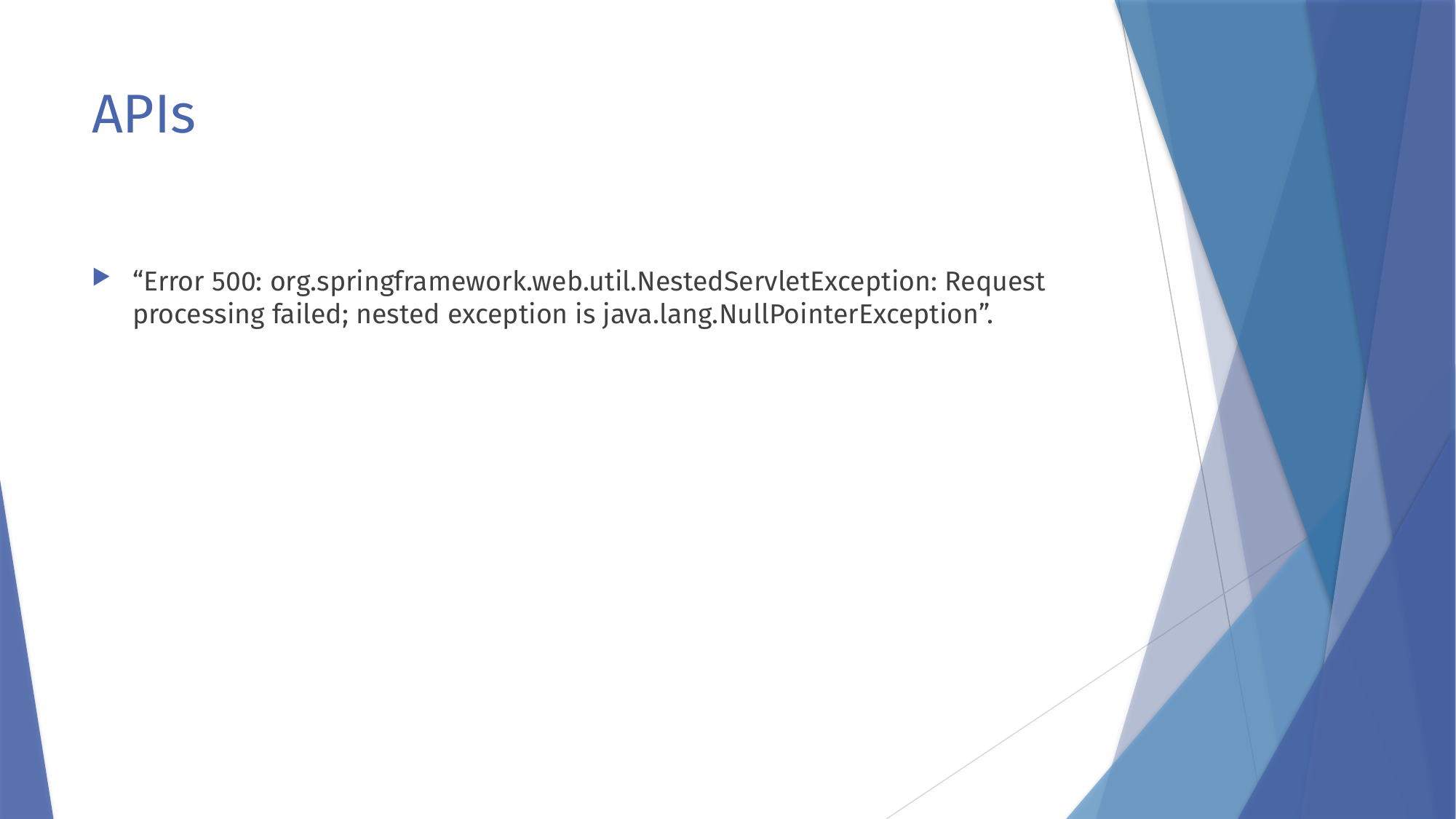

# APIs
“Error 500: org.springframework.web.util.NestedServletException: Request processing failed; nested exception is java.lang.NullPointerException”.